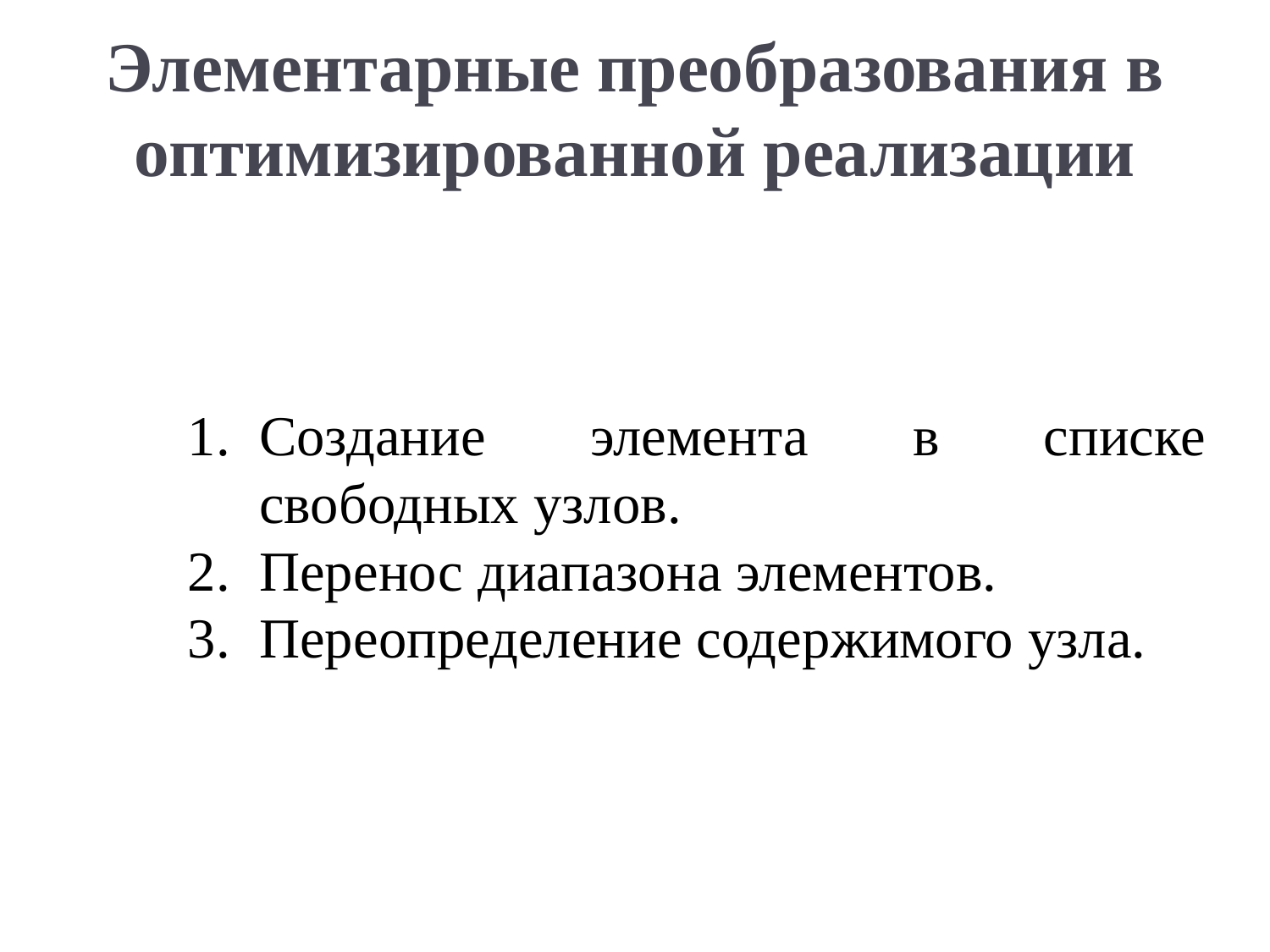

Элементарные преобразования в оптимизированной реализации

Создание элемента в списке свободных узлов.
Перенос диапазона элементов.
Переопределение содержимого узла.